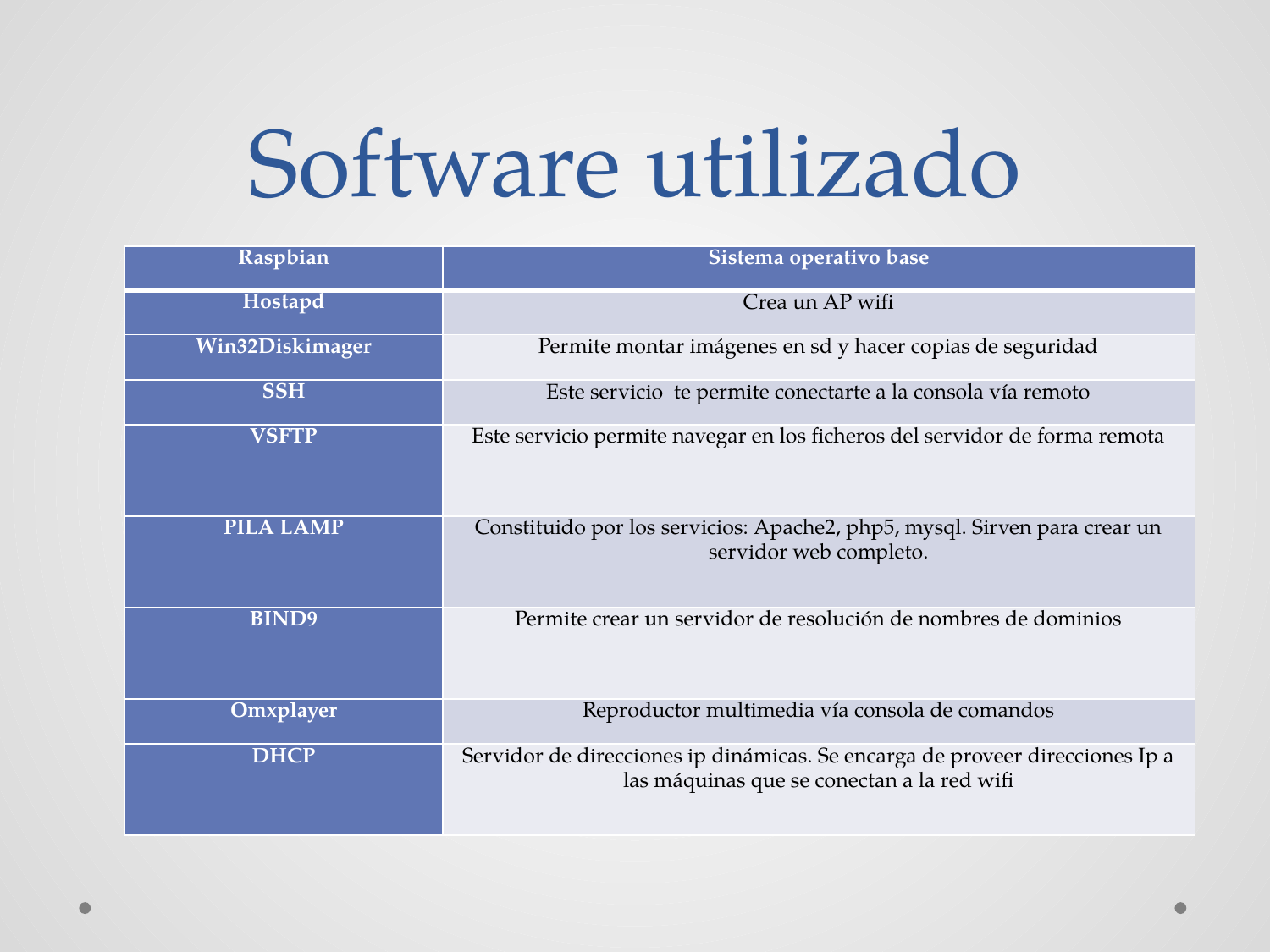

# Software utilizado
| Raspbian | Sistema operativo base |
| --- | --- |
| Hostapd | Crea un AP wifi |
| Win32Diskimager | Permite montar imágenes en sd y hacer copias de seguridad |
| SSH | Este servicio te permite conectarte a la consola vía remoto |
| VSFTP | Este servicio permite navegar en los ficheros del servidor de forma remota |
| PILA LAMP | Constituido por los servicios: Apache2, php5, mysql. Sirven para crear un servidor web completo. |
| BIND9 | Permite crear un servidor de resolución de nombres de dominios |
| Omxplayer | Reproductor multimedia vía consola de comandos |
| DHCP | Servidor de direcciones ip dinámicas. Se encarga de proveer direcciones Ip a las máquinas que se conectan a la red wifi |